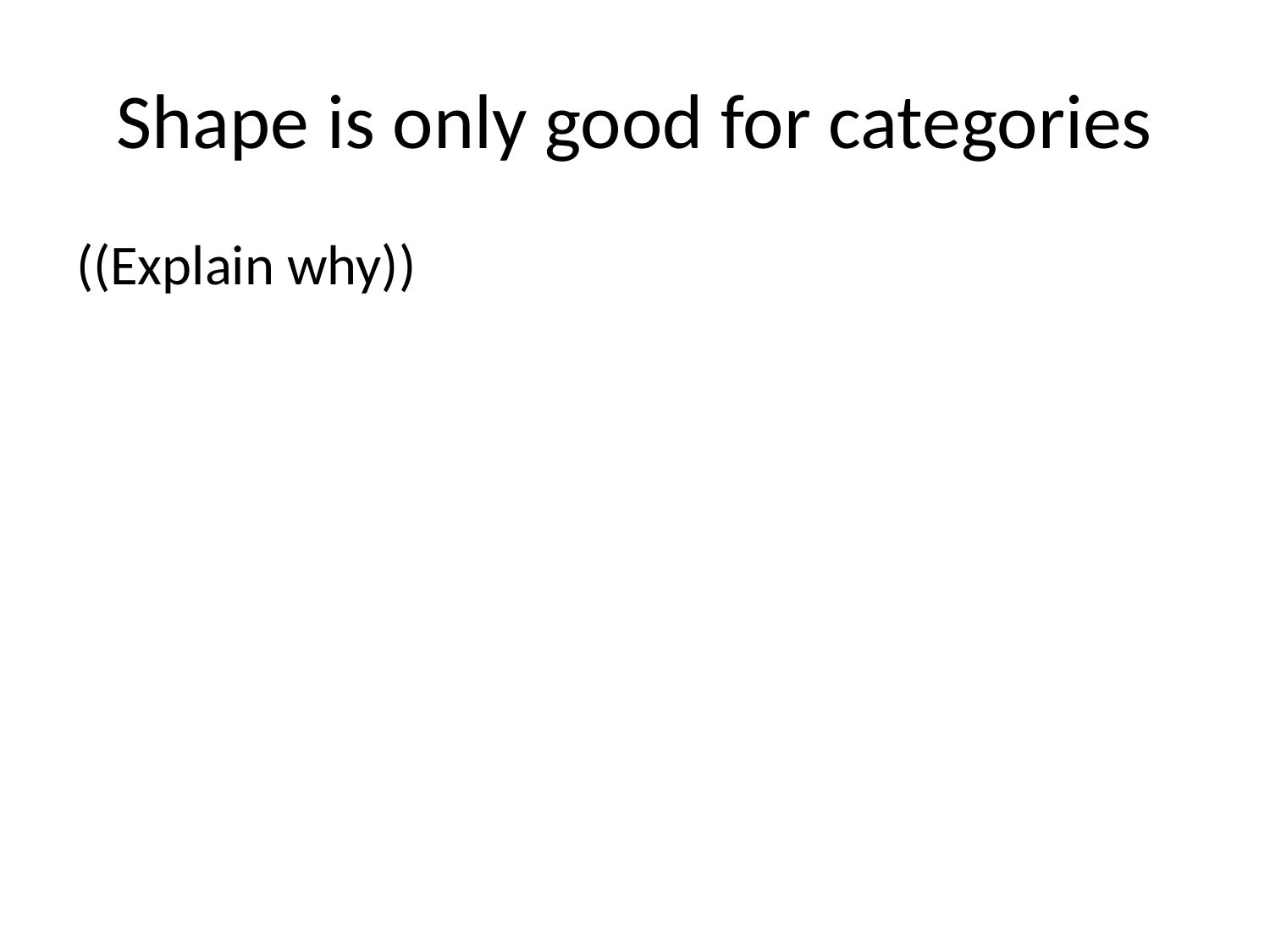

# Shape is only good for categories
((Explain why))